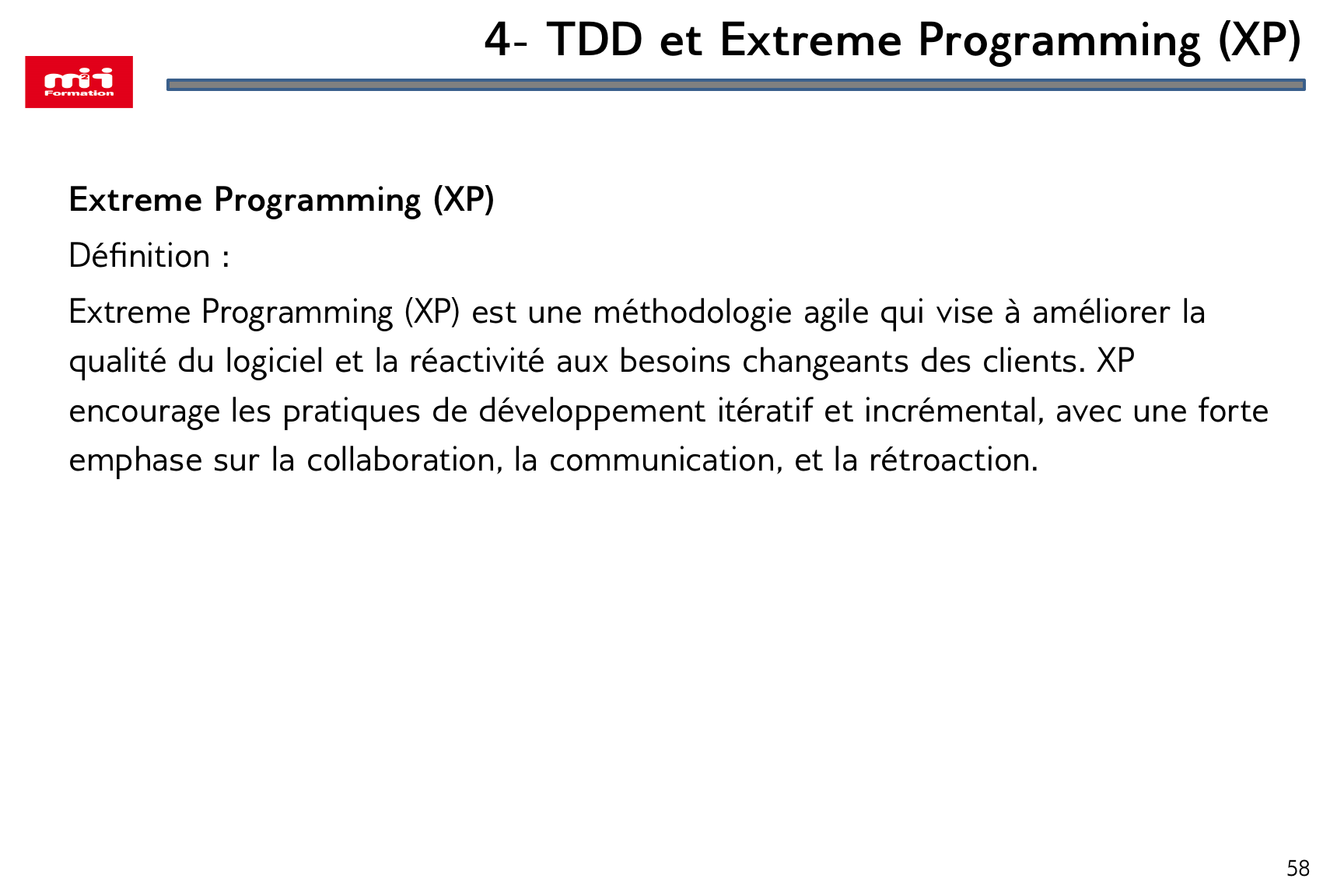

4- TDD et Extreme Programming (XP)
Extreme Programming (XP)
Définition :
Extreme Programming (XP) est une méthodologie agile qui vise à améliorer la qualité du logiciel et la réactivité aux besoins changeants des clients. XP encourage les pratiques de développement itératif et incrémental, avec une forte emphase sur la collaboration, la communication, et la rétroaction.
58